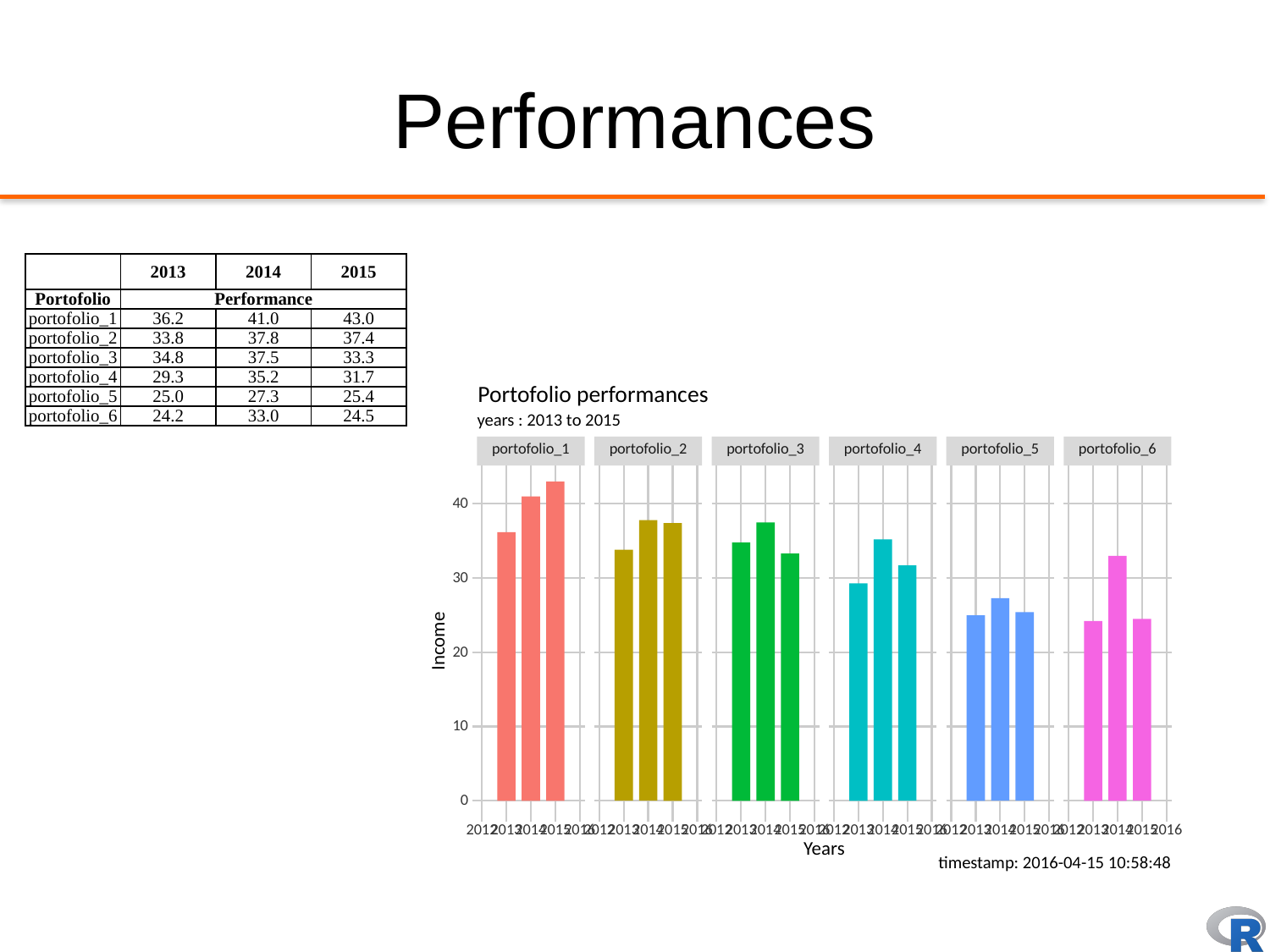

# Performances
|  | 2013 | 2014 | 2015 |
| --- | --- | --- | --- |
| Portofolio | Performance |  |  |
| portofolio\_1 | 36.2 | 41.0 | 43.0 |
| portofolio\_2 | 33.8 | 37.8 | 37.4 |
| portofolio\_3 | 34.8 | 37.5 | 33.3 |
| portofolio\_4 | 29.3 | 35.2 | 31.7 |
| portofolio\_5 | 25.0 | 27.3 | 25.4 |
| portofolio\_6 | 24.2 | 33.0 | 24.5 |

Portofolio performances
years : 2013 to 2015

portofolio_1
portofolio_2
portofolio_3
portofolio_4
portofolio_5
portofolio_6

40

30

Income
20

10

0

2012
2013
2014
2015
2016
2012
2013
2014
2015
2016
2012
2013
2014
2015
2016
2012
2013
2014
2015
2016
2012
2013
2014
2015
2016
2012
2013
2014
2015
2016
Years
timestamp: 2016-04-15 10:58:48